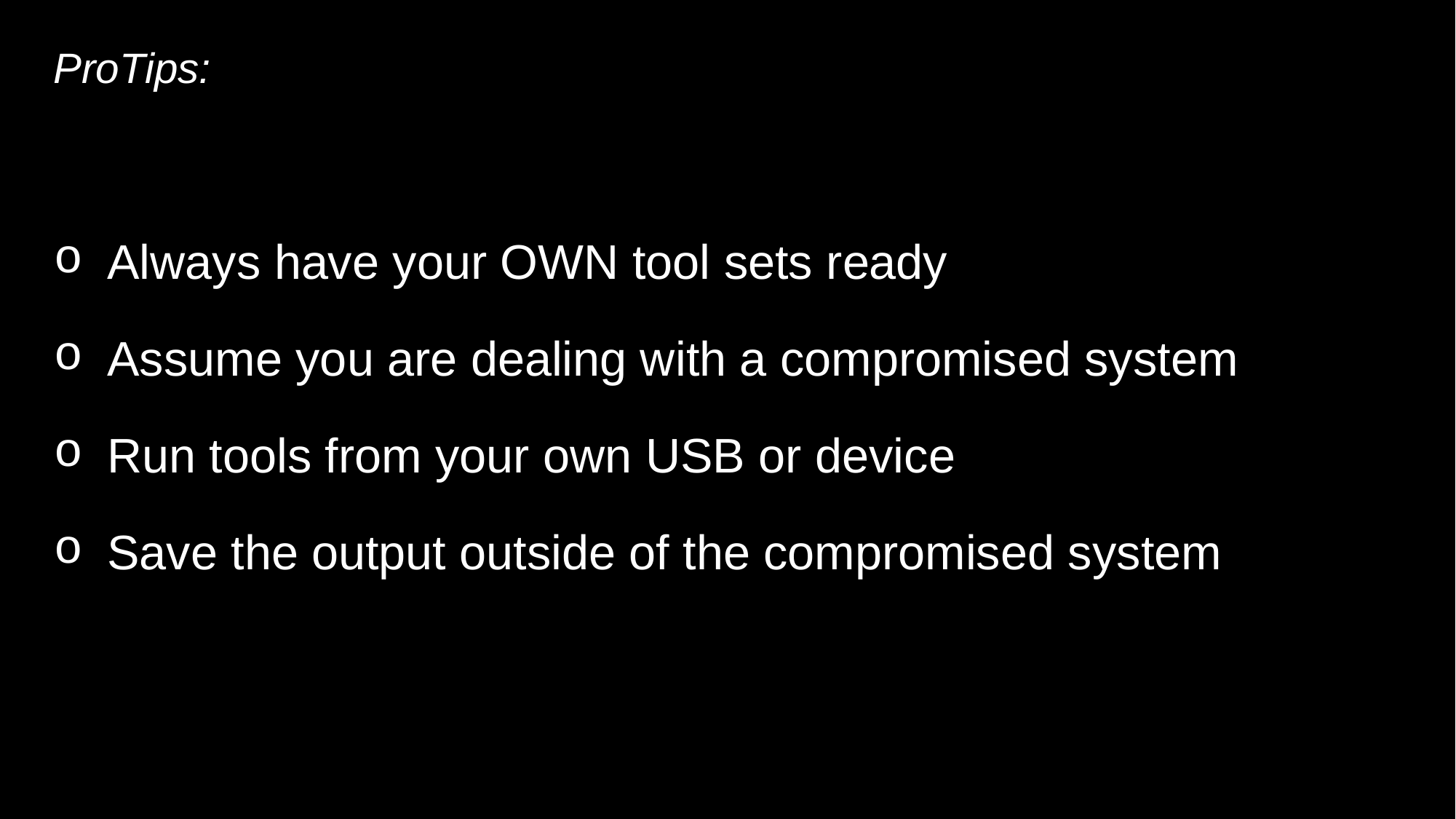

# ProTips:
Always have your OWN tool sets ready
Assume you are dealing with a compromised system
Run tools from your own USB or device
Save the output outside of the compromised system